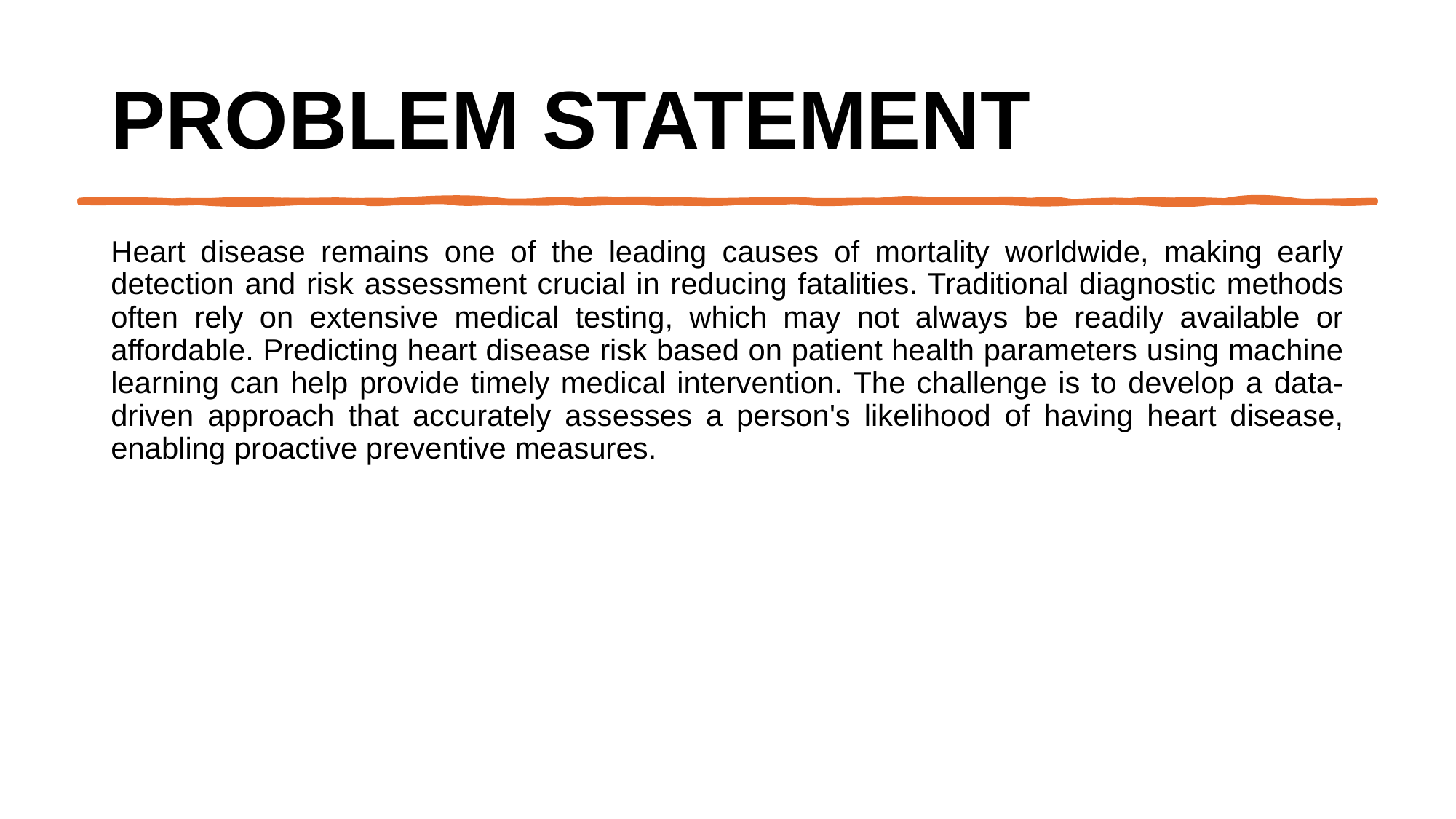

# PROBLEM STATEMENT

Heart disease remains one of the leading causes of mortality worldwide, making early detection and risk assessment crucial in reducing fatalities. Traditional diagnostic methods often rely on extensive medical testing, which may not always be readily available or affordable. Predicting heart disease risk based on patient health parameters using machine learning can help provide timely medical intervention. The challenge is to develop a data-driven approach that accurately assesses a person's likelihood of having heart disease, enabling proactive preventive measures.